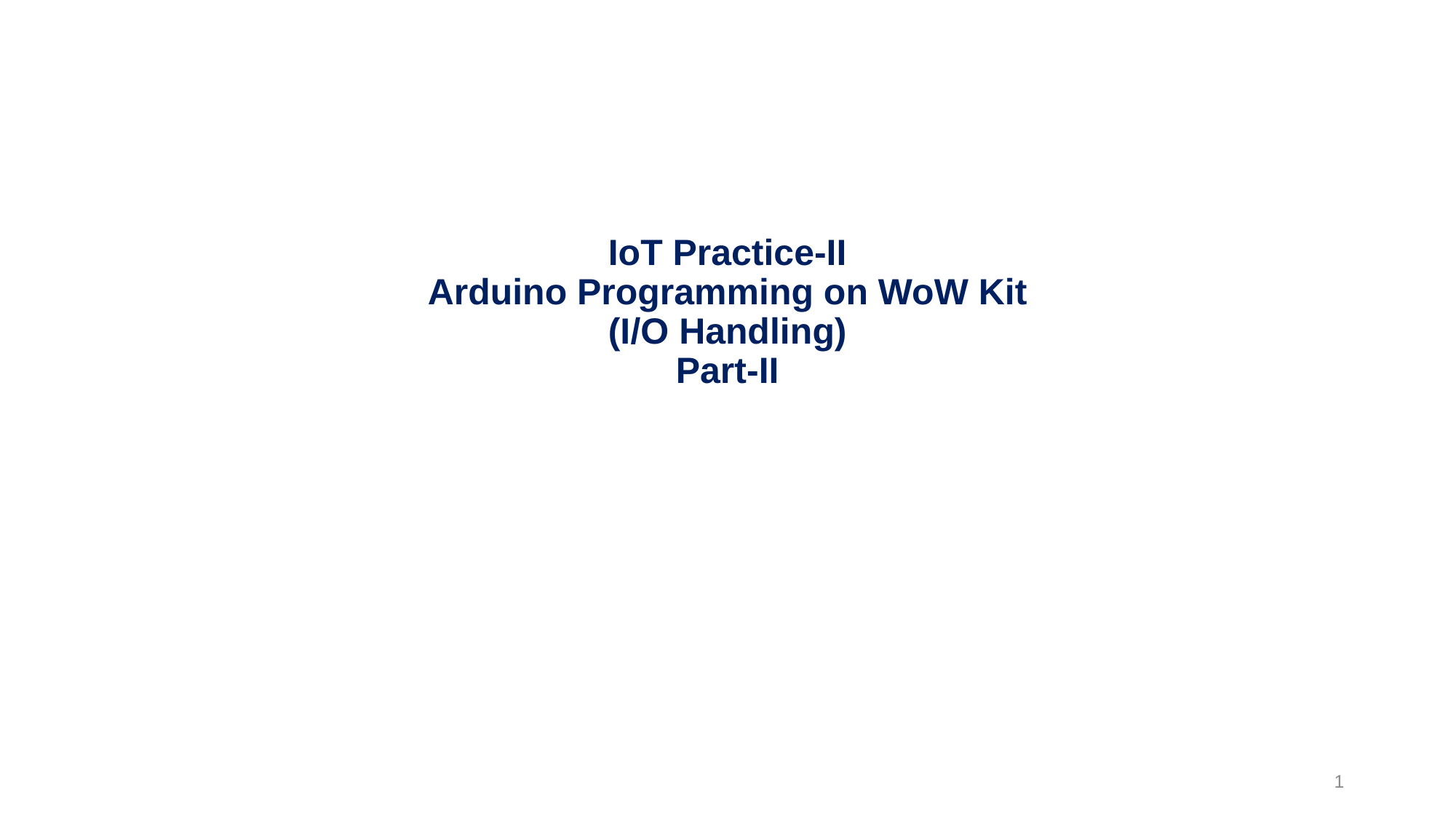

# IoT Practice-II Arduino Programming on WoW Kit (I/O Handling) Part-II
1